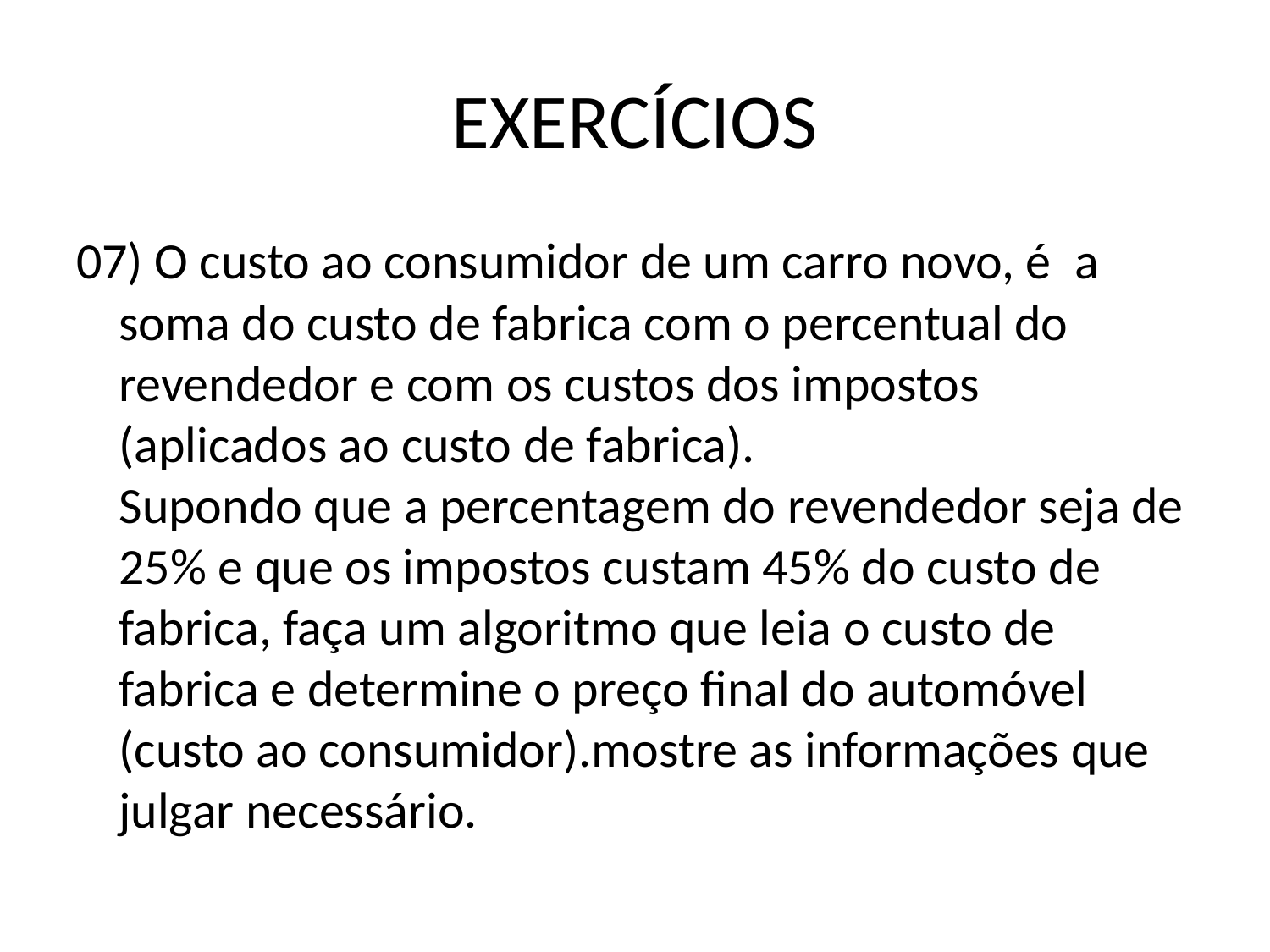

# EXERCÍCIOS
07) O custo ao consumidor de um carro novo, é  a soma do custo de fabrica com o percentual do revendedor e com os custos dos impostos (aplicados ao custo de fabrica).
Supondo que a percentagem do revendedor seja de 25% e que os impostos custam 45% do custo de fabrica, faça um algoritmo que leia o custo de fabrica e determine o preço final do automóvel (custo ao consumidor).mostre as informações que julgar necessário.